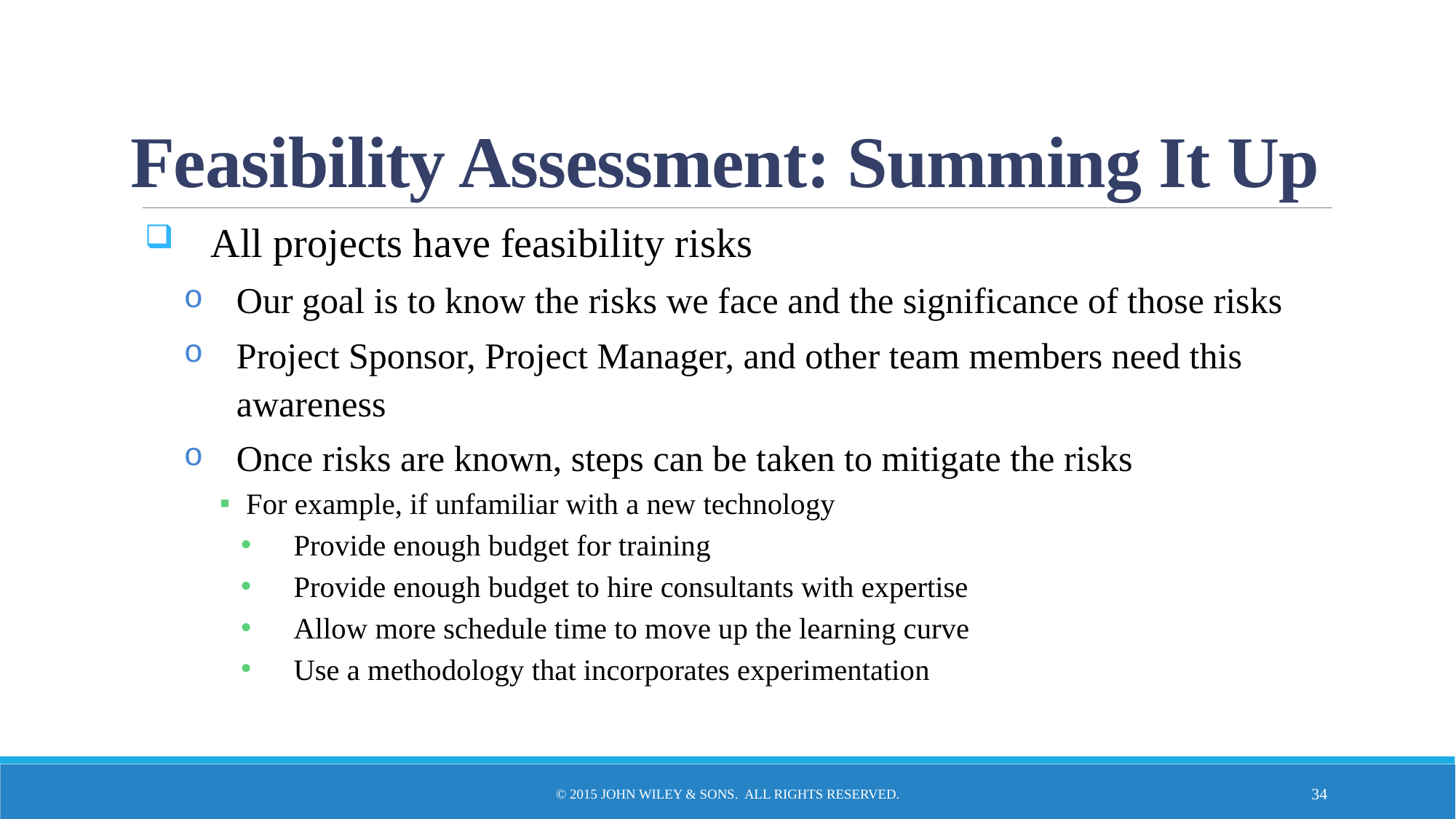

# Feasibility Assessment: Summing It Up
All projects have feasibility risks
Our goal is to know the risks we face and the significance of those risks
Project Sponsor, Project Manager, and other team members need this awareness
Once risks are known, steps can be taken to mitigate the risks
For example, if unfamiliar with a new technology
Provide enough budget for training
Provide enough budget to hire consultants with expertise
Allow more schedule time to move up the learning curve
Use a methodology that incorporates experimentation

© 2015 John Wiley & Sons.  All Rights Reserved.
34